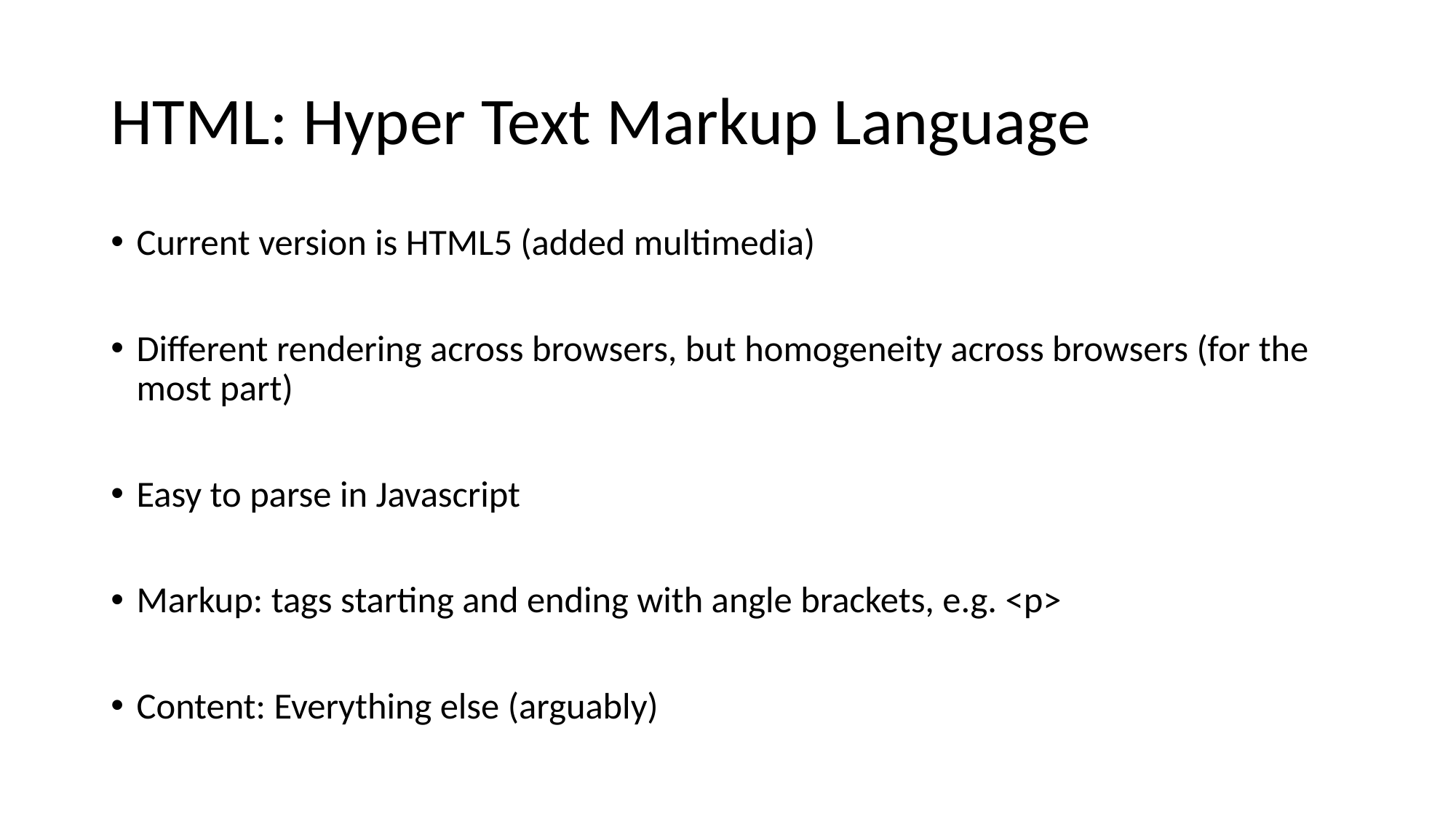

# HTML: Hyper Text Markup Language
Current version is HTML5 (added multimedia)

Different rendering across browsers, but homogeneity across browsers (for the most part)

Easy to parse in Javascript

Markup: tags starting and ending with angle brackets, e.g. <p>

Content: Everything else (arguably)